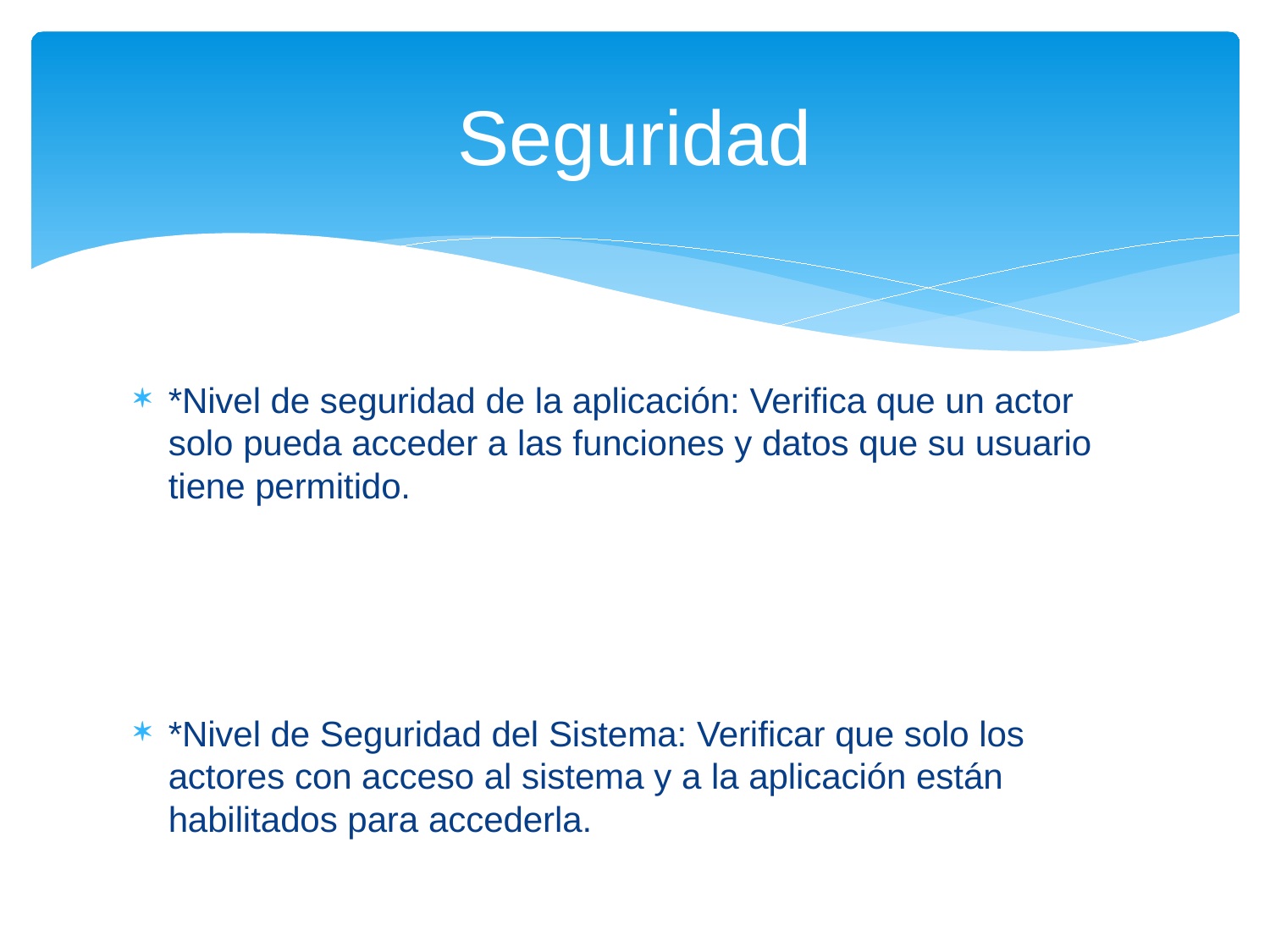

# Seguridad
*Nivel de seguridad de la aplicación: Verifica que un actor solo pueda acceder a las funciones y datos que su usuario tiene permitido.

*Nivel de Seguridad del Sistema: Verificar que solo los actores con acceso al sistema y a la aplicación están habilitados para accederla.